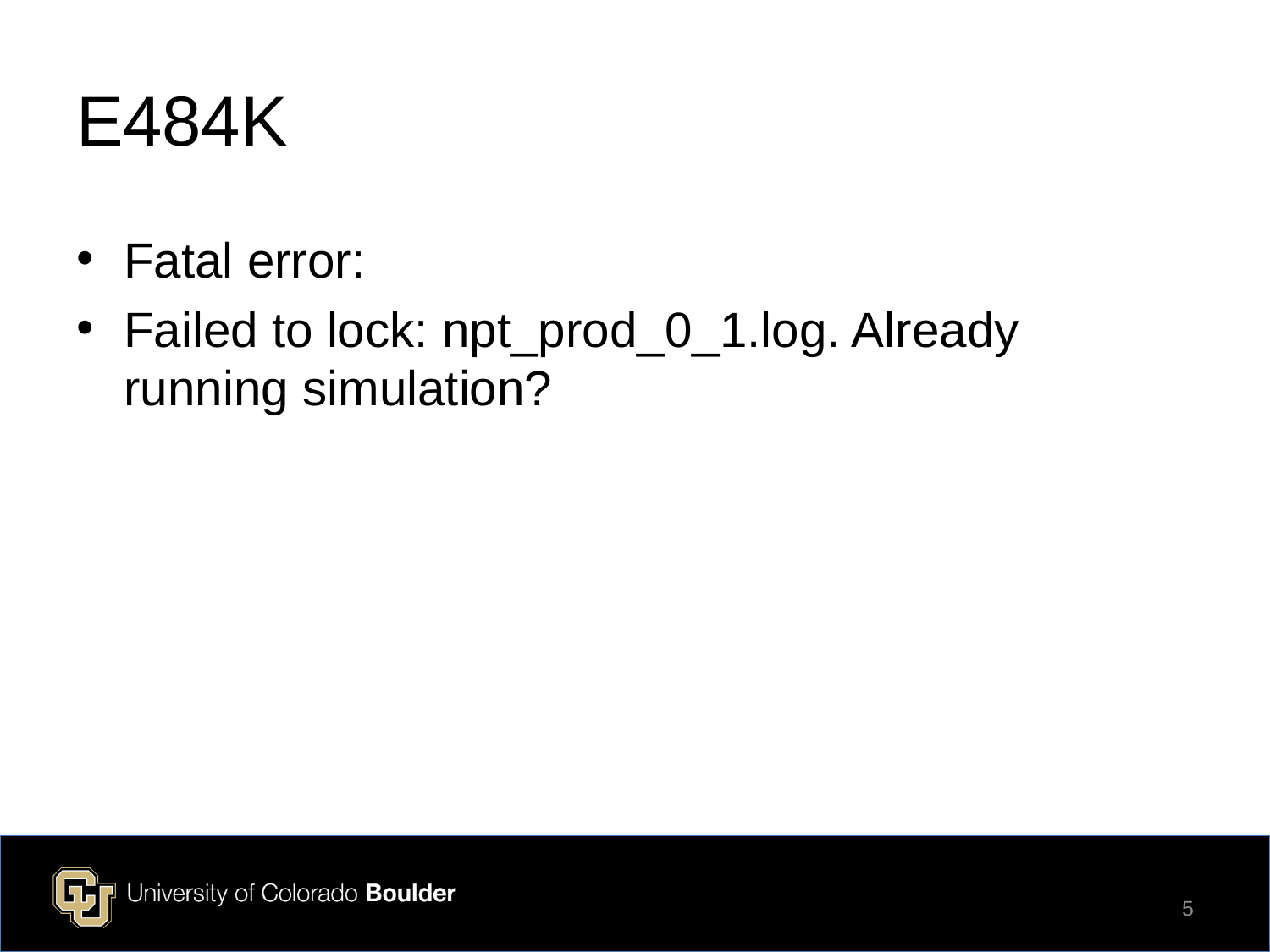

# E484K
Fatal error:
Failed to lock: npt_prod_0_1.log. Already running simulation?

5